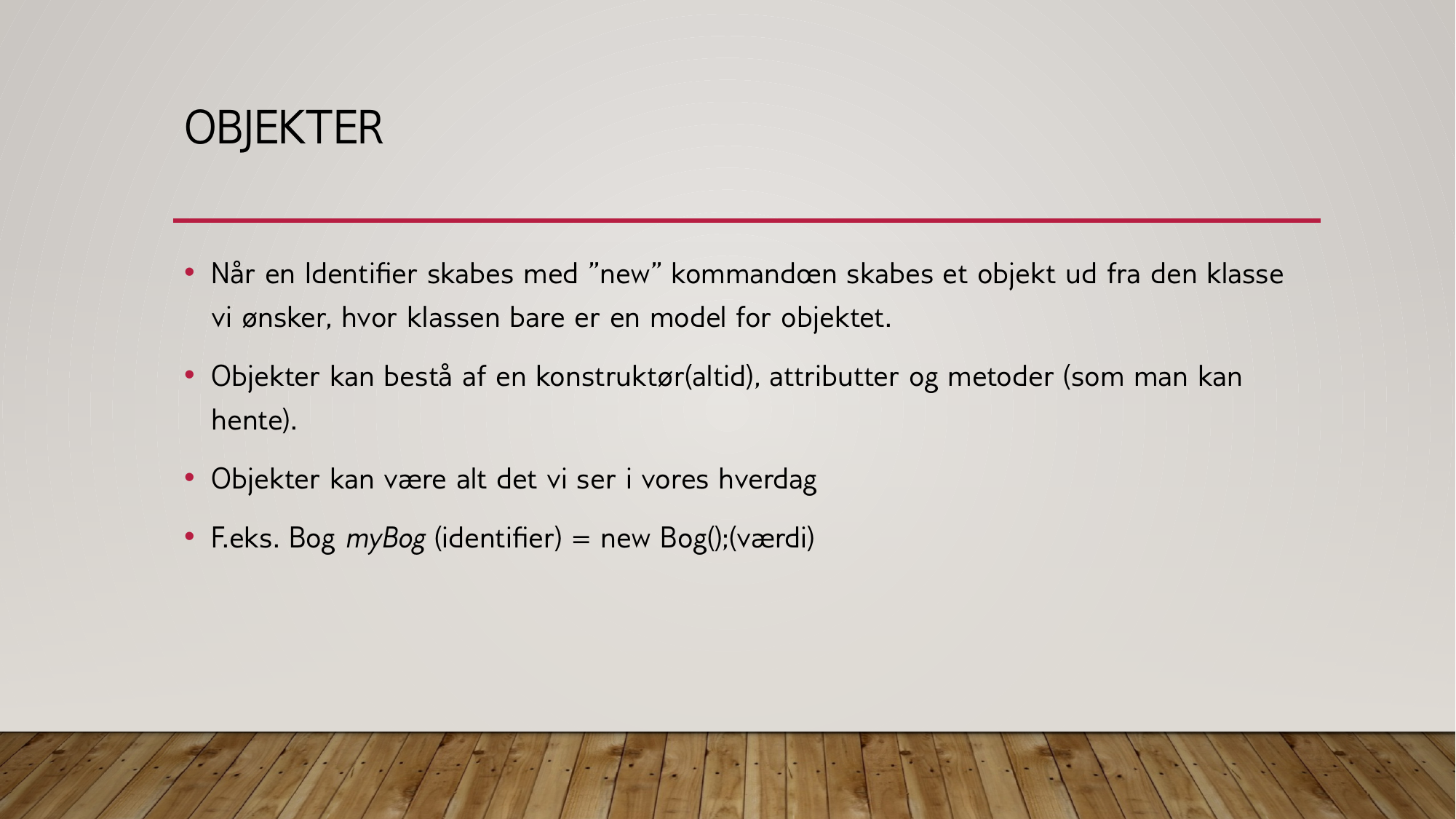

# Objekter
Når en Identifier skabes med ”new” kommandoen skabes et objekt ud fra den klasse vi ønsker, hvor klassen bare er en model for objektet.
Objekter kan bestå af en konstruktør(altid), attributter og metoder (som man kan hente).
Objekter kan være alt det vi ser i vores hverdag
F.eks. Bog myBog (identifier) = new Bog();(værdi)